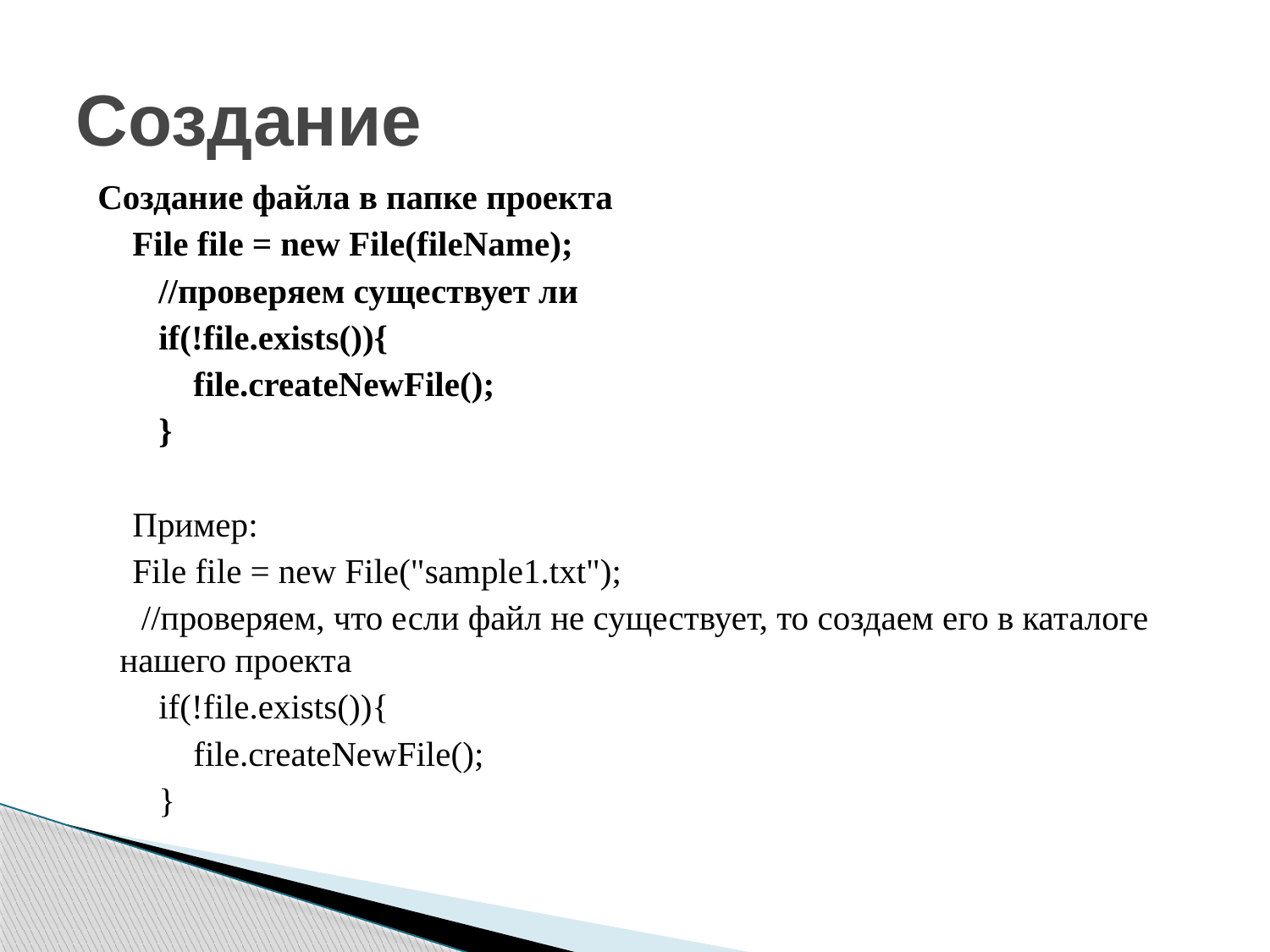

# Создание
 Создание файла в папке проекта
     File file = new File(fileName);
        //проверяем существует ли
        if(!file.exists()){
            file.createNewFile();
        }

     Пример:
     File file = new File("sample1.txt");
      //проверяем, что если файл не существует, то создаем его в каталоге нашего проекта
        if(!file.exists()){
            file.createNewFile();
        }